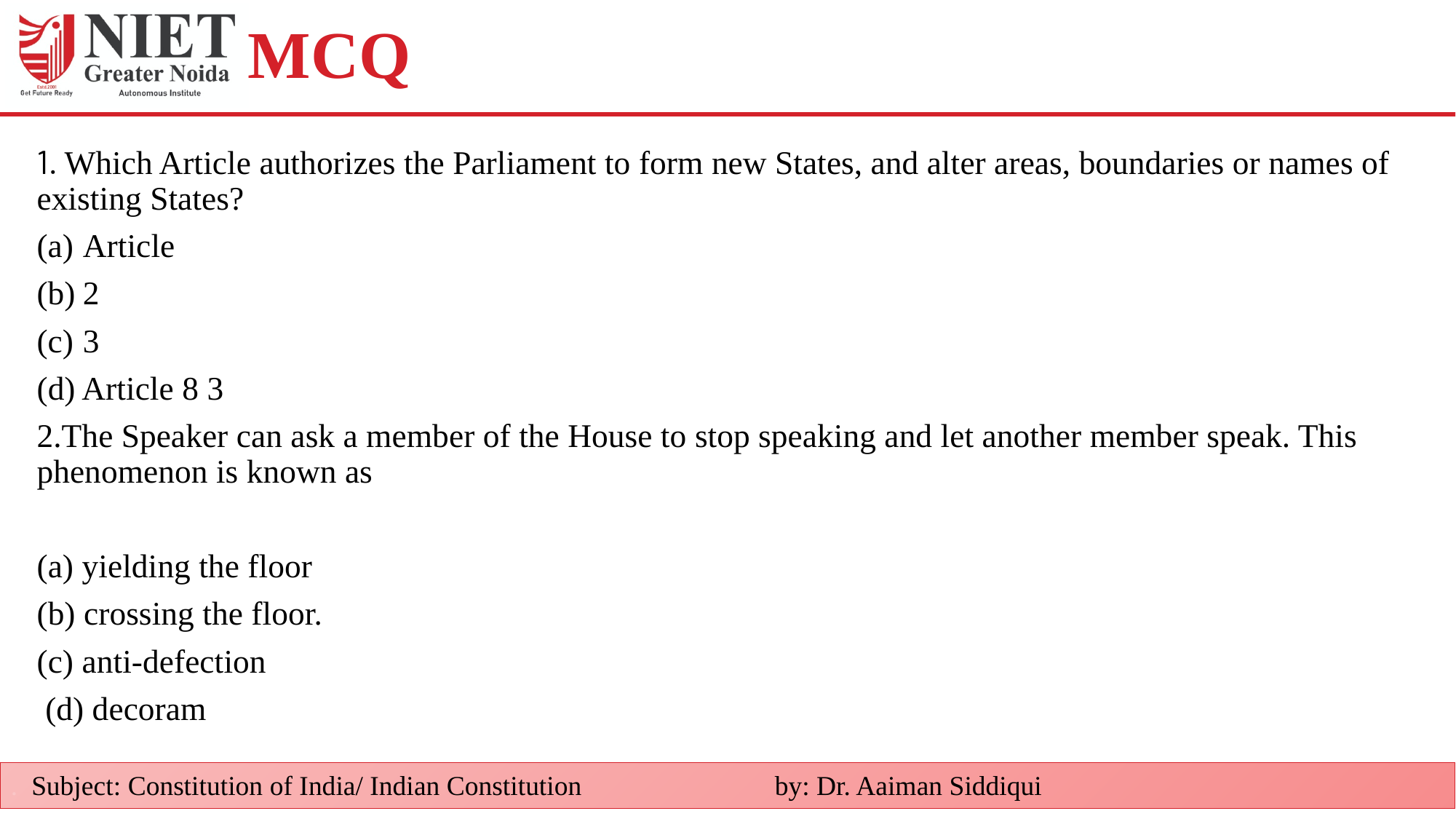

# MCQ
1. Which Article authorizes the Parliament to form new States, and alter areas, boundaries or names of existing States?
Article
2
3
(d) Article 8 3
2.The Speaker can ask a member of the House to stop speaking and let another member speak. This phenomenon is known as

(a) yielding the floor
(b) crossing the floor.
(c) anti-defection
 (d) decoram